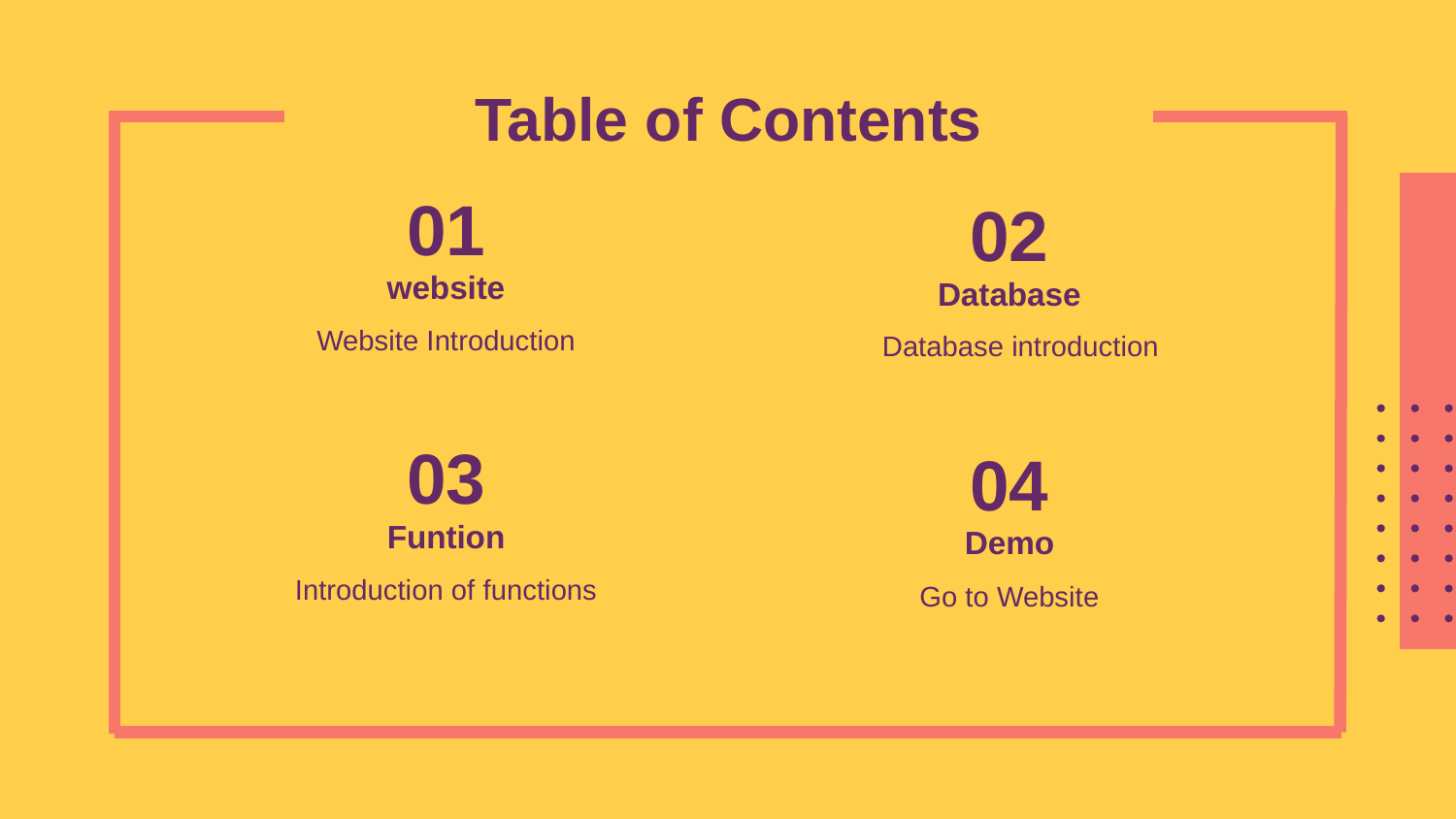

# Table of Contents
01
02
website
Database
Website Introduction

Database introduction
03
04
Funtion
Demo
Introduction of functions
Go to Website